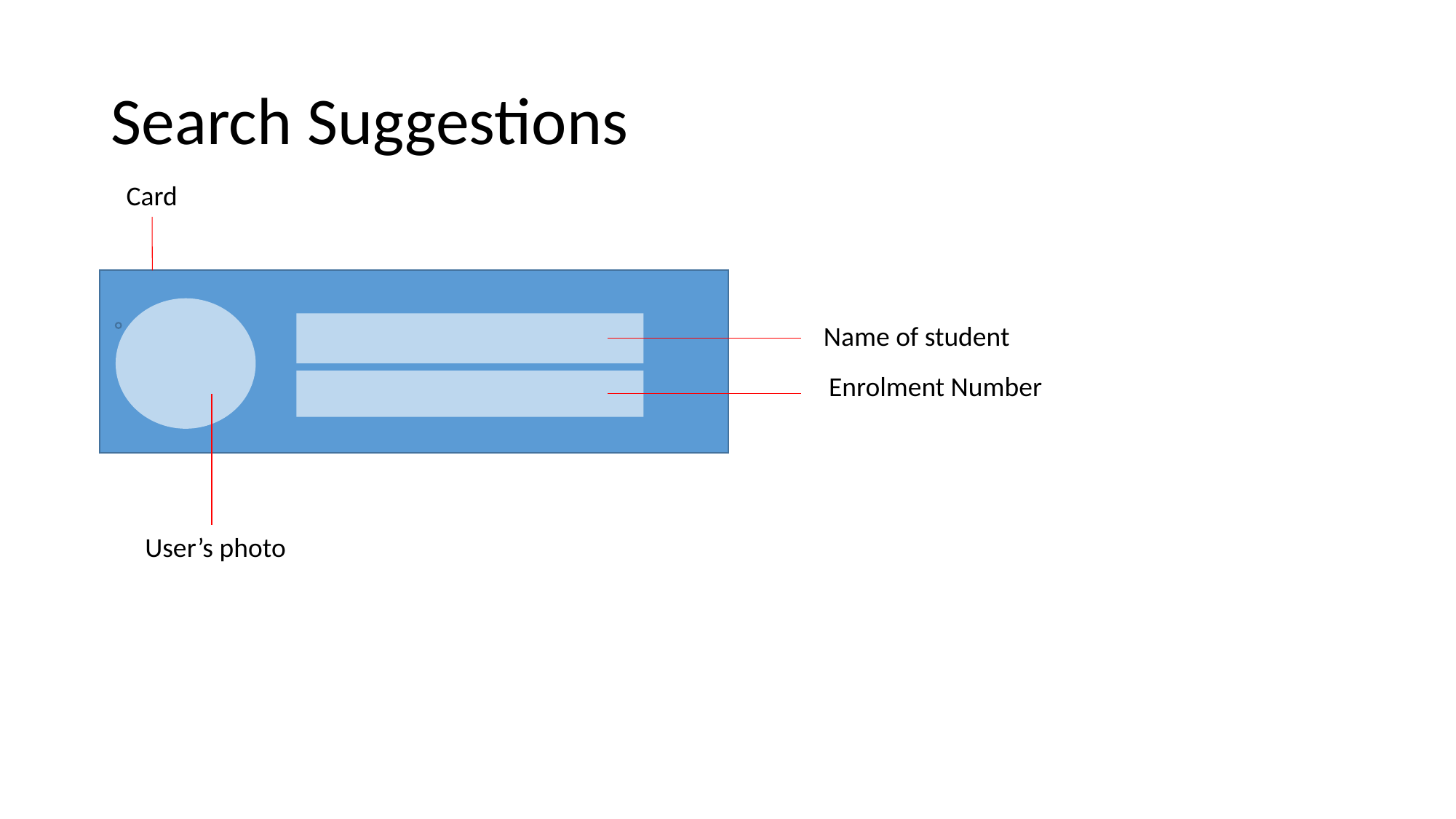

# Search Suggestions
Card

Name of student

Enrolment Number

User’s photo